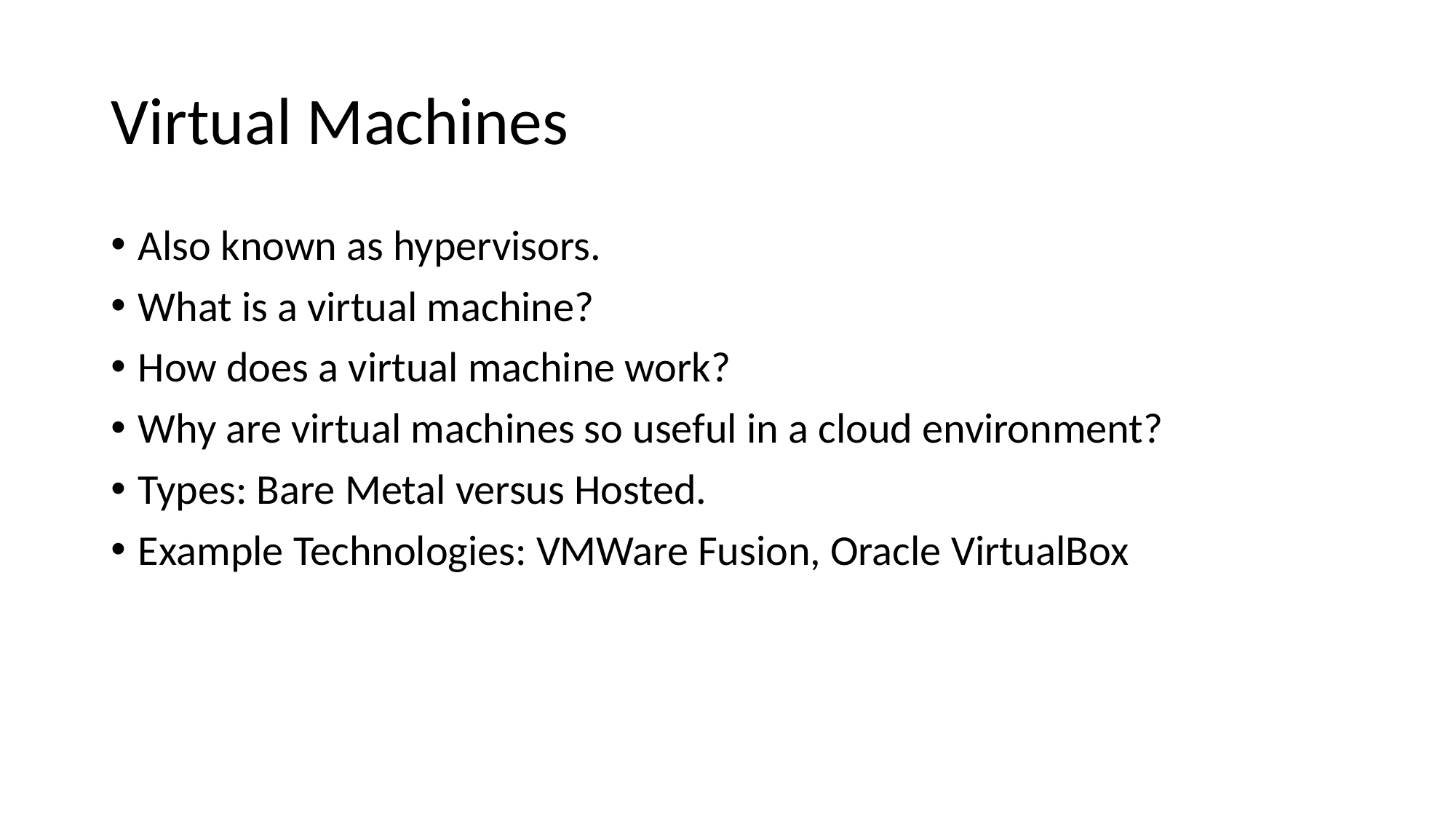

# Virtual Machines
Also known as hypervisors.
What is a virtual machine?
How does a virtual machine work?
Why are virtual machines so useful in a cloud environment?
Types: Bare Metal versus Hosted.
Example Technologies: VMWare Fusion, Oracle VirtualBox